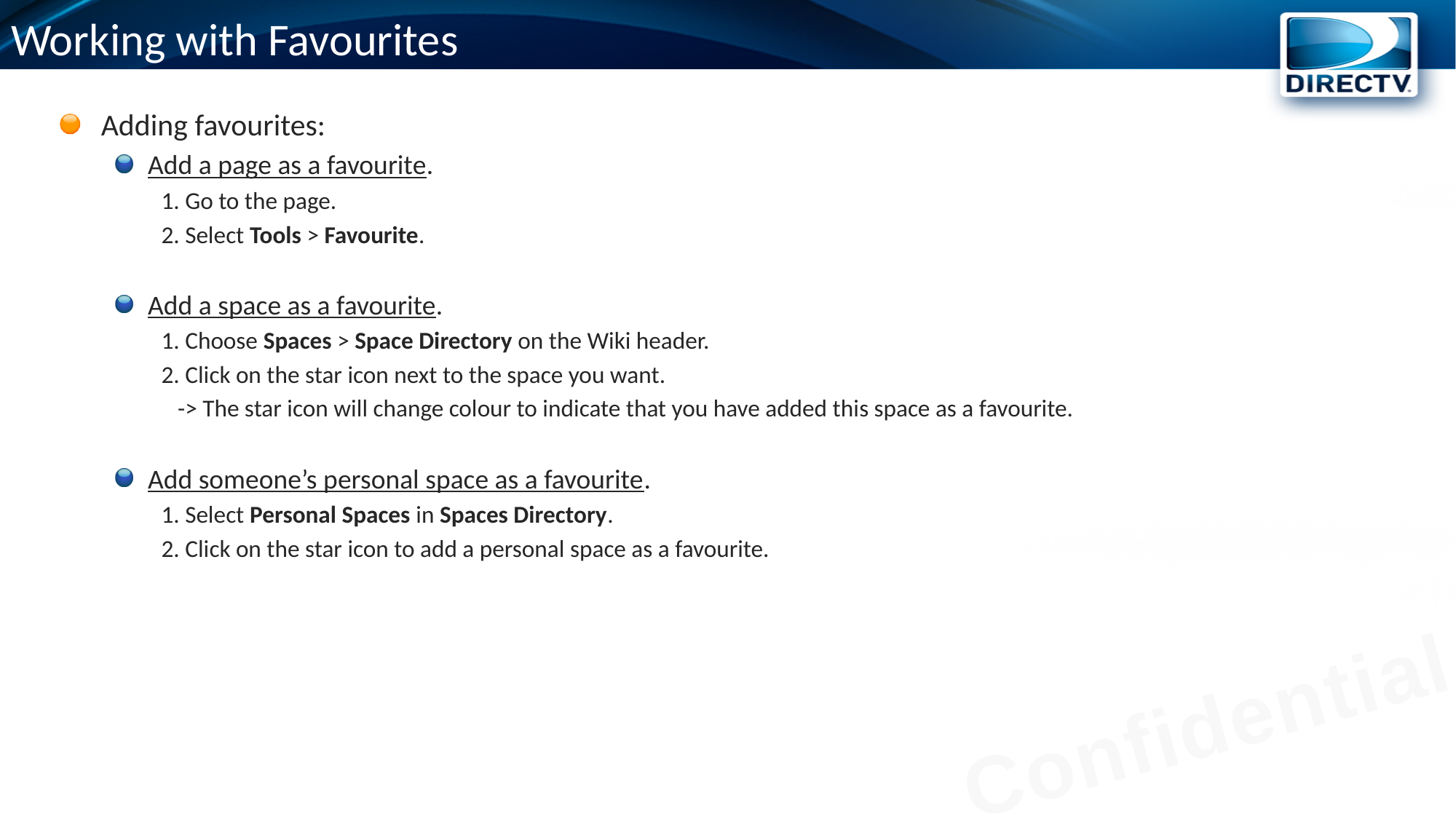

# Working with Favourites
Adding favourites:
Add a page as a favourite.
1. Go to the page.
2. Select Tools > Favourite.

Add a space as a favourite.
1. Choose Spaces > Space Directory on the Wiki header.
2. Click on the star icon next to the space you want.
   -> The star icon will change colour to indicate that you have added this space as a favourite.

Add someone’s personal space as a favourite.
1. Select Personal Spaces in Spaces Directory.
2. Click on the star icon to add a personal space as a favourite.